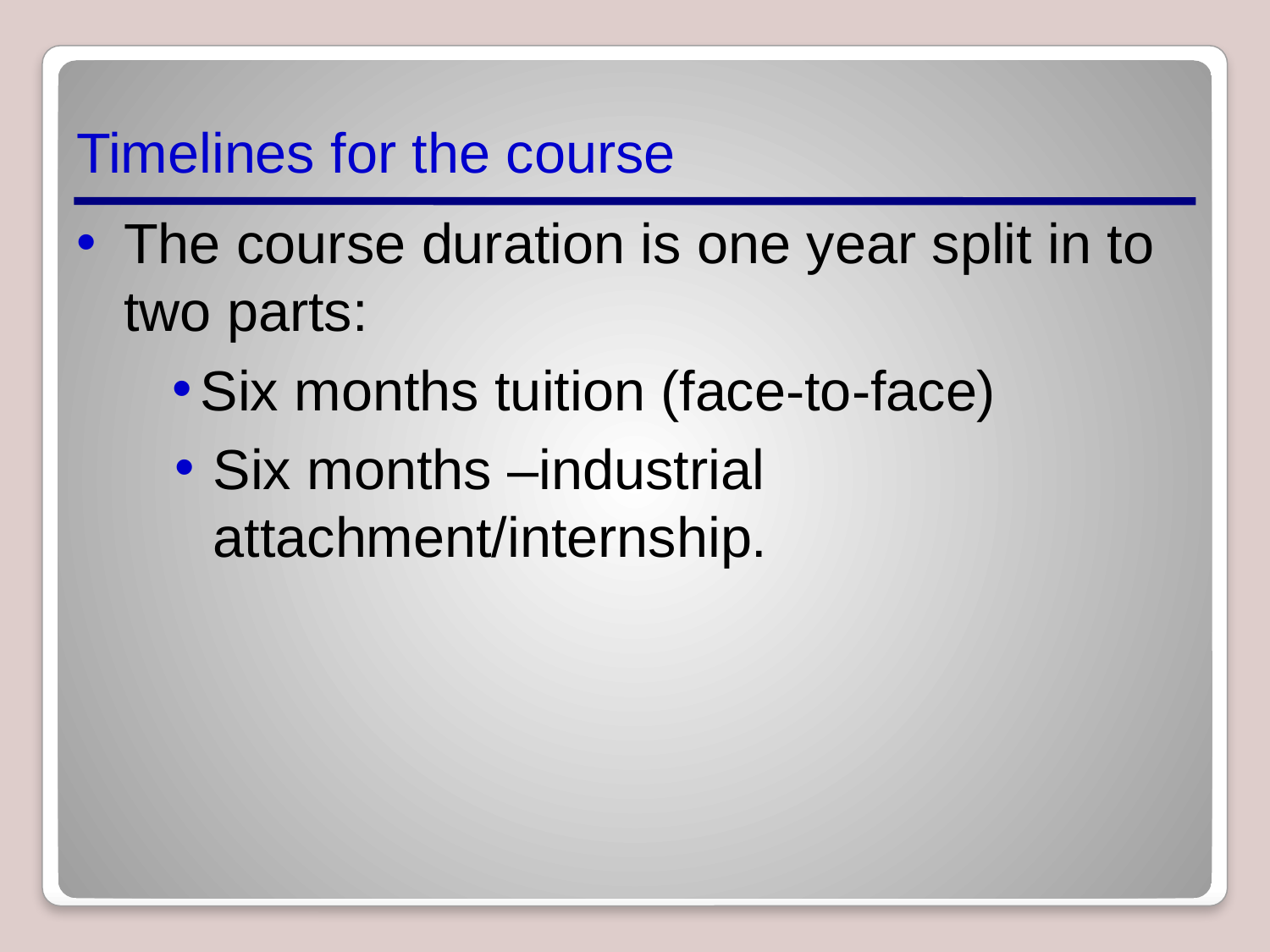

# Timelines for the course
The course duration is one year split in to two parts:
Six months tuition (face-to-face)
Six months –industrial attachment/internship.